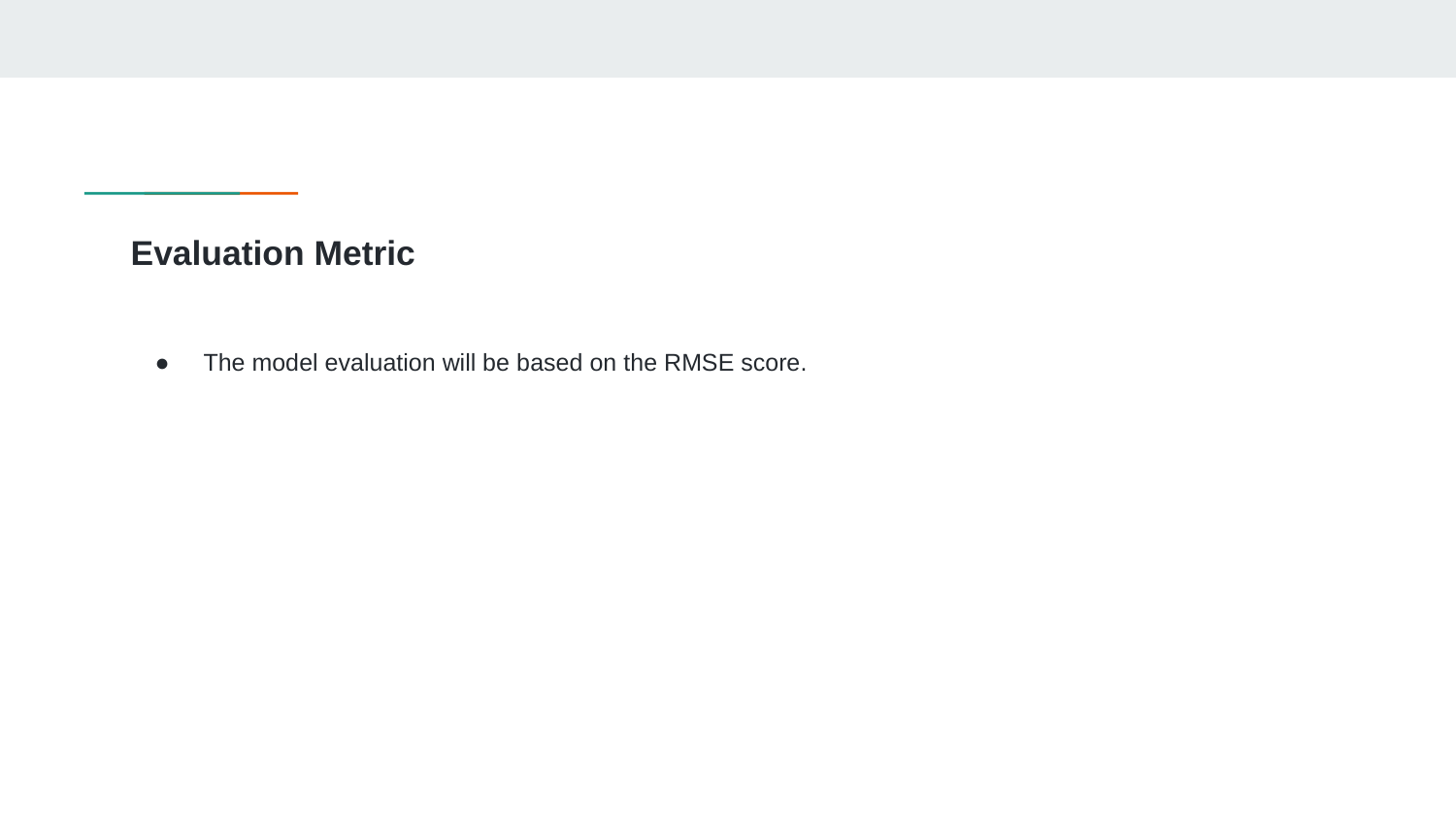

# Evaluation Metric

The model evaluation will be based on the RMSE score.